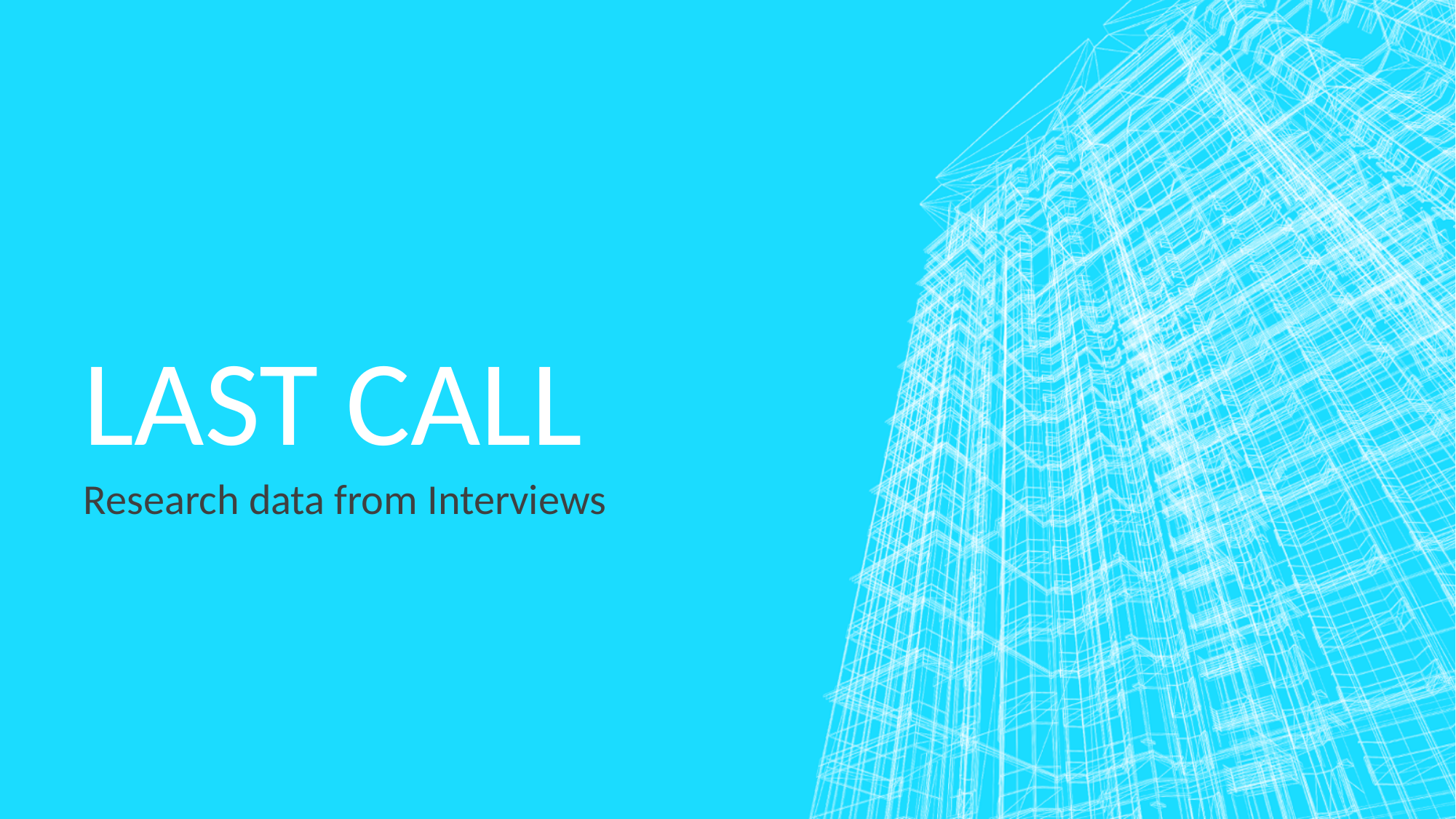

# Last call
Research data from Interviews